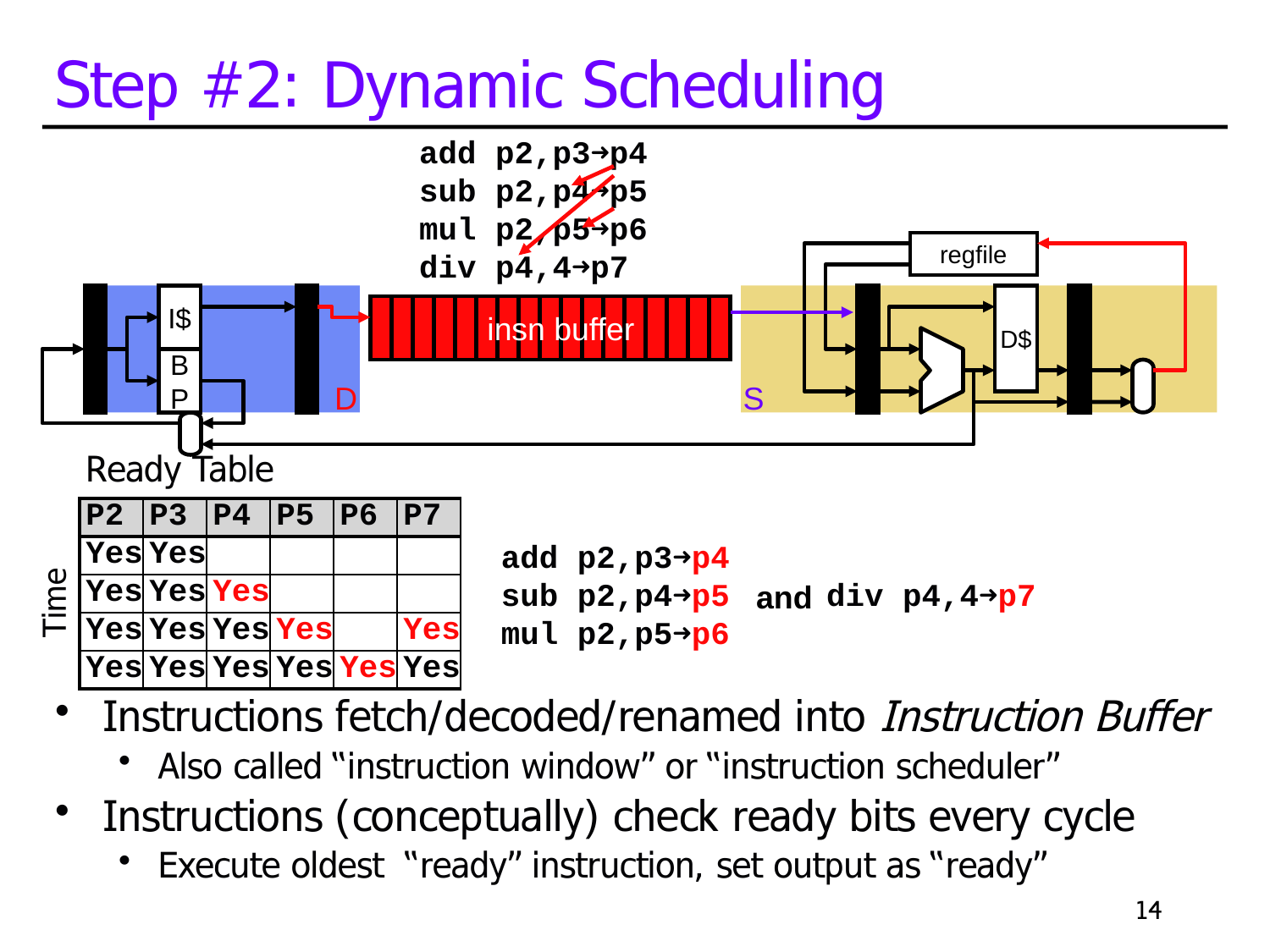

# Step #2: Dynamic Scheduling
| add p2,p3➜p4 |
| --- |
| sub p2,p4➜p5 |
| mul p2,p5➜p6 |
| div p4,4➜p7 |

regfile

I$

D$

insn buffer

B
P

D
S

| Ready Table |  |  |  |  |  |
| --- | --- | --- | --- | --- | --- |
| P2 | P3 | P4 | P5 | P6 | P7 |
| Yes | Yes |  |  |  |  |
| Yes | Yes | Yes |  |  |  |
| Yes | Yes | Yes | Yes |  | Yes |
| Yes | Yes | Yes | Yes | Yes | Yes |
add p2,p3➜p4

and
sub p2,p4➜p5
div p4,4➜p7
Time

mul p2,p5➜p6

Instructions fetch/decoded/renamed into Instruction Buffer
Also called “instruction window” or “instruction scheduler”
Instructions (conceptually) check ready bits every cycle
Execute oldest  “ready” instruction, set output as “ready”

14